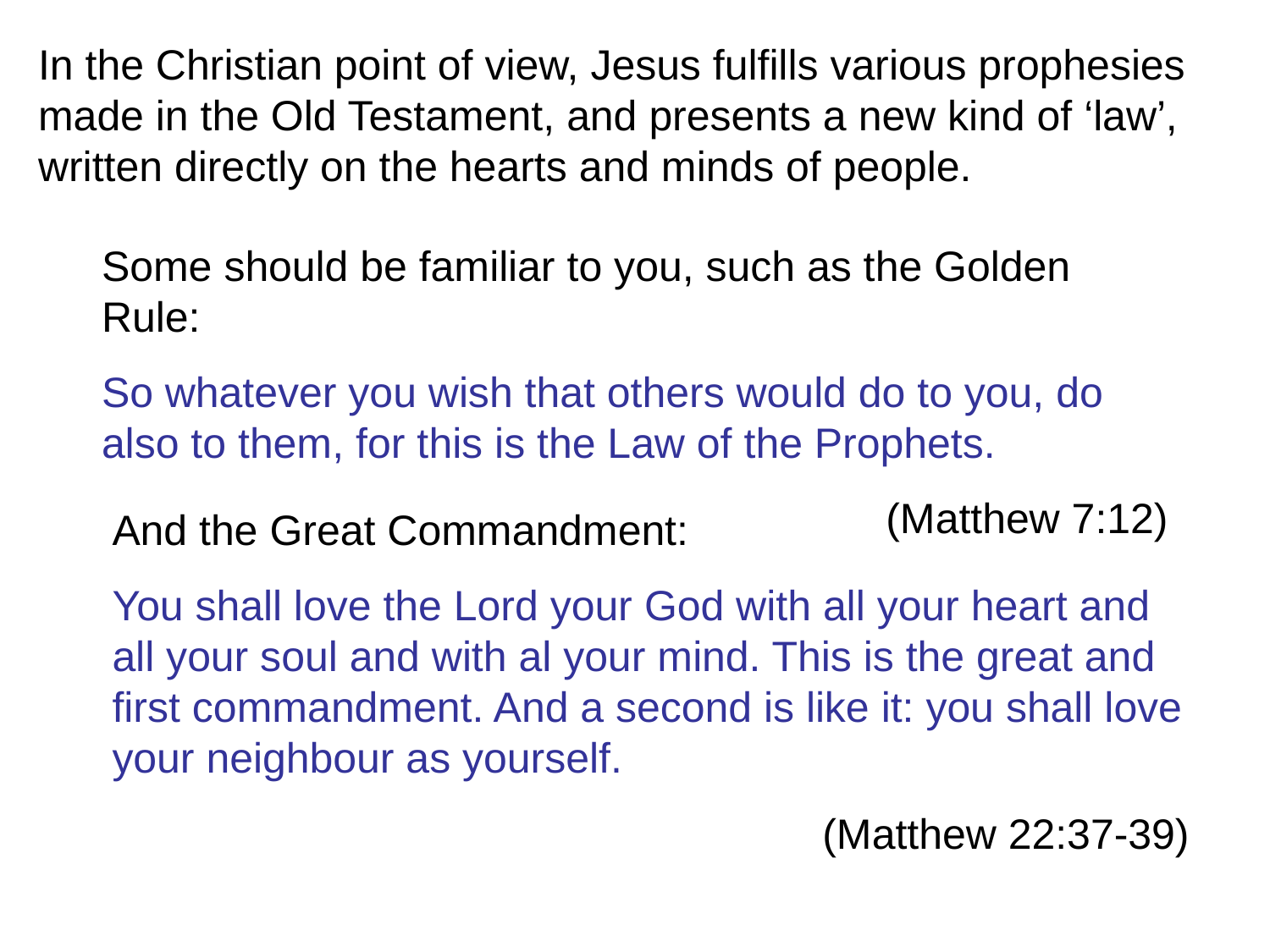

In the Christian point of view, Jesus fulfills various prophesies made in the Old Testament, and presents a new kind of ‘law’, written directly on the hearts and minds of people.
Some should be familiar to you, such as the Golden Rule:
So whatever you wish that others would do to you, do also to them, for this is the Law of the Prophets.
(Matthew 7:12)
And the Great Commandment:
You shall love the Lord your God with all your heart and all your soul and with al your mind. This is the great and first commandment. And a second is like it: you shall love your neighbour as yourself.
(Matthew 22:37-39)